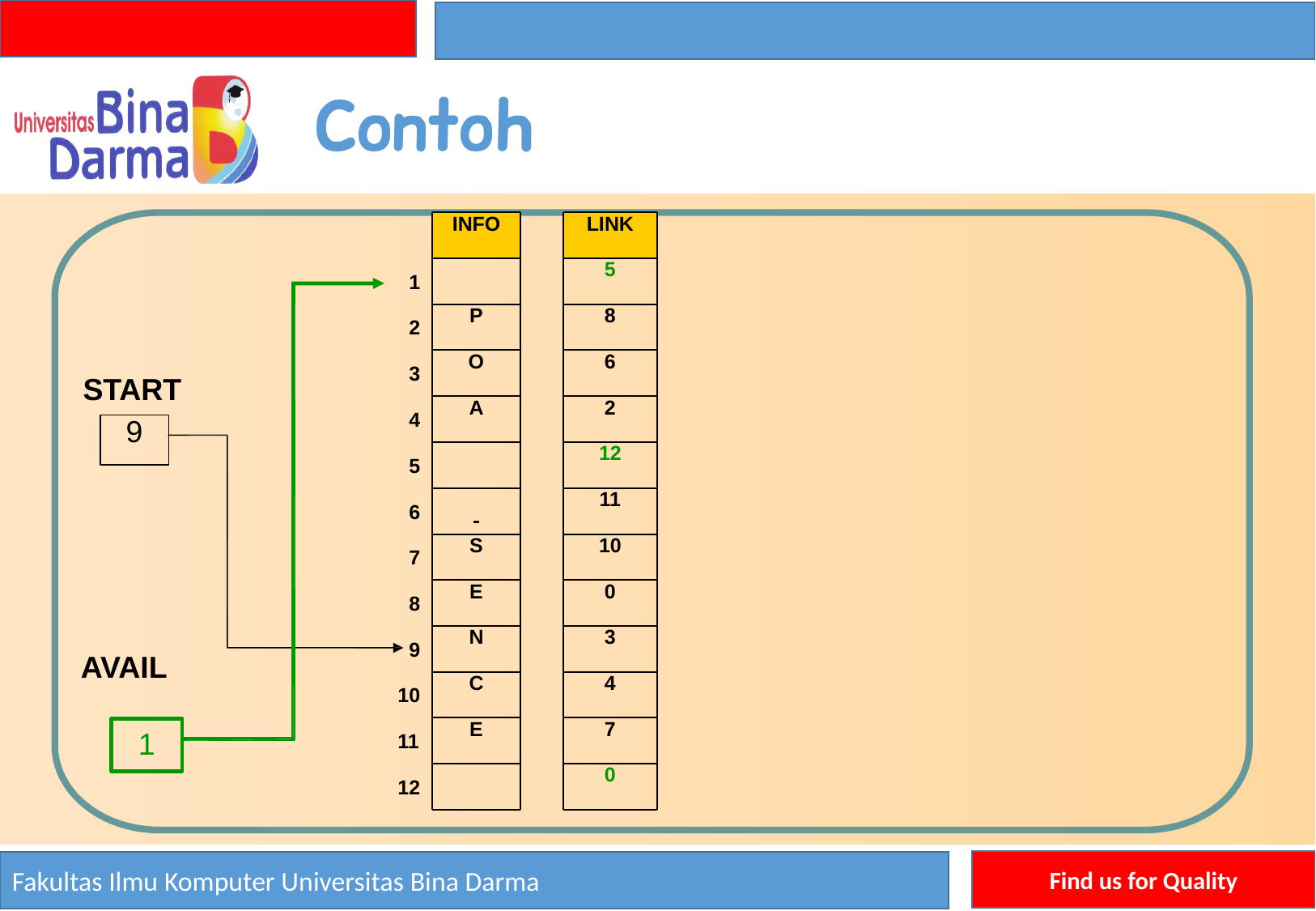

Contoh

INFO

LINK

5
1

P

8
2

O

6
3
START

A

2
4

9

12
5

11

6

S

10
7

E

0
8

N

3
9
AVAIL

C

4
10

E

7

1
11

0
12